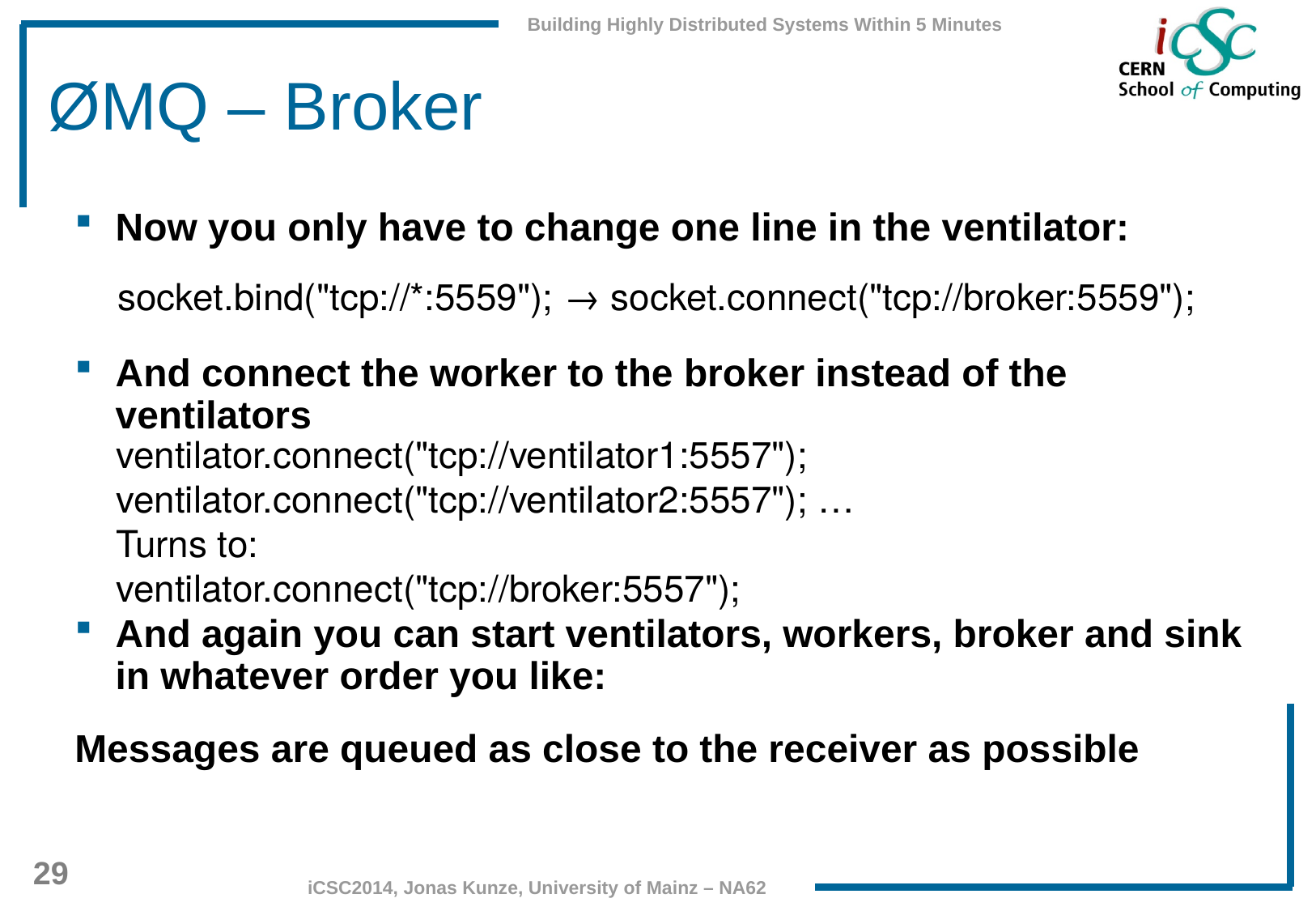

# ØMQ – Broker
Now you only have to change one line in the ventilator:

And connect the worker to the broker instead of the ventilators

And again you can start ventilators, workers, broker and sink in whatever order you like:
Messages are queued as close to the receiver as possible

socket.bind("tcp://*:5559"); → socket.connect("tcp://broker:5559");
ventilator.connect("tcp://ventilator1:5557");
ventilator.connect("tcp://ventilator2:5557"); …
Turns to:
ventilator.connect("tcp://broker:5557");